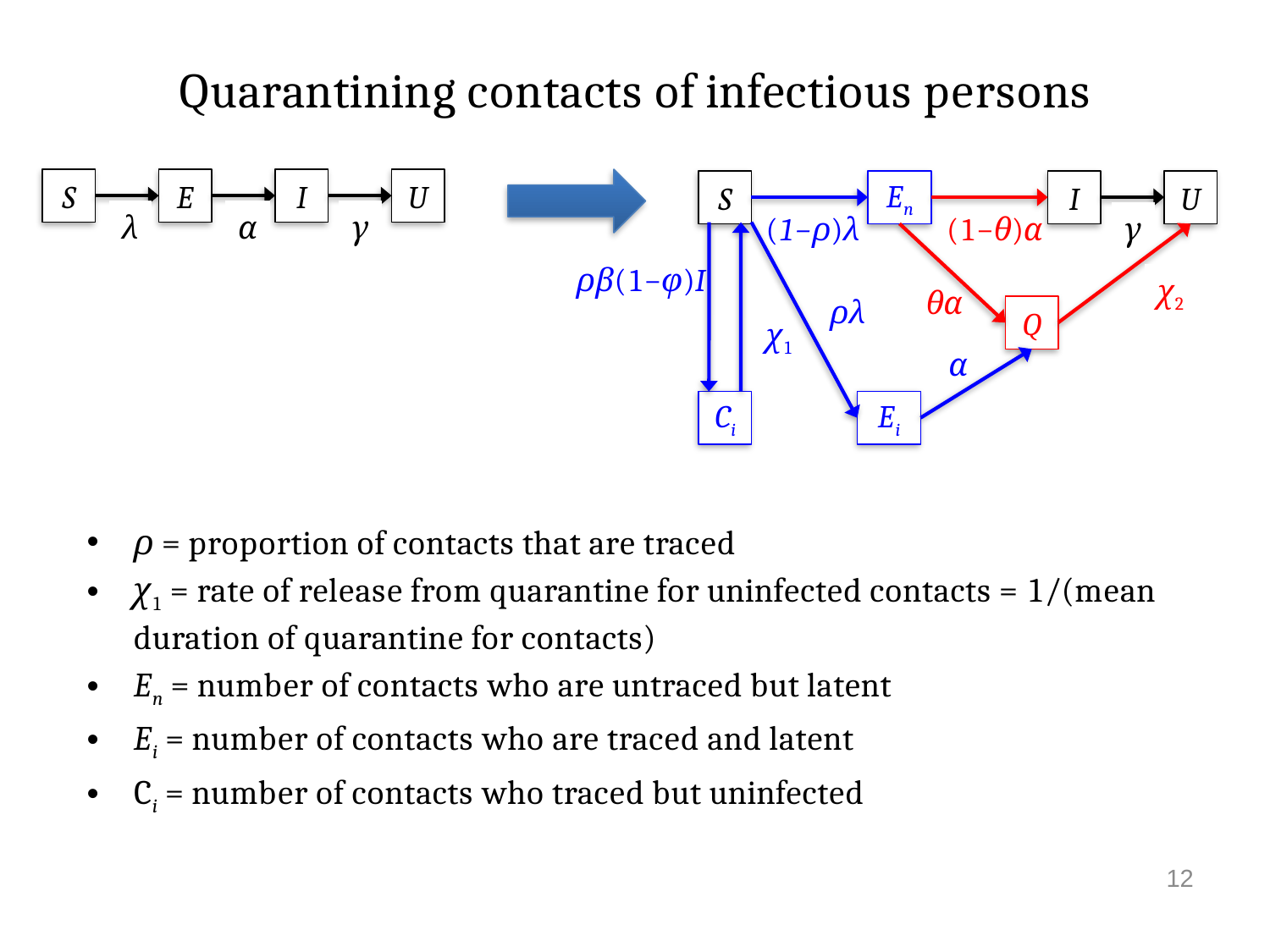

# Quarantining contacts of infectious persons
S
E
I
U

S
En
I
U
λ
α
γ
(1−ρ)λ
(1−θ)α
γ
ρβ(1−φ)I
χ2
θα
ρλ
Q
χ1
α
Ci
Ei

ρ = proportion of contacts that are traced
χ1 = rate of release from quarantine for uninfected contacts = 1/(mean duration of quarantine for contacts)
En = number of contacts who are untraced but latent
Ei = number of contacts who are traced and latent
Ci = number of contacts who traced but uninfected
12